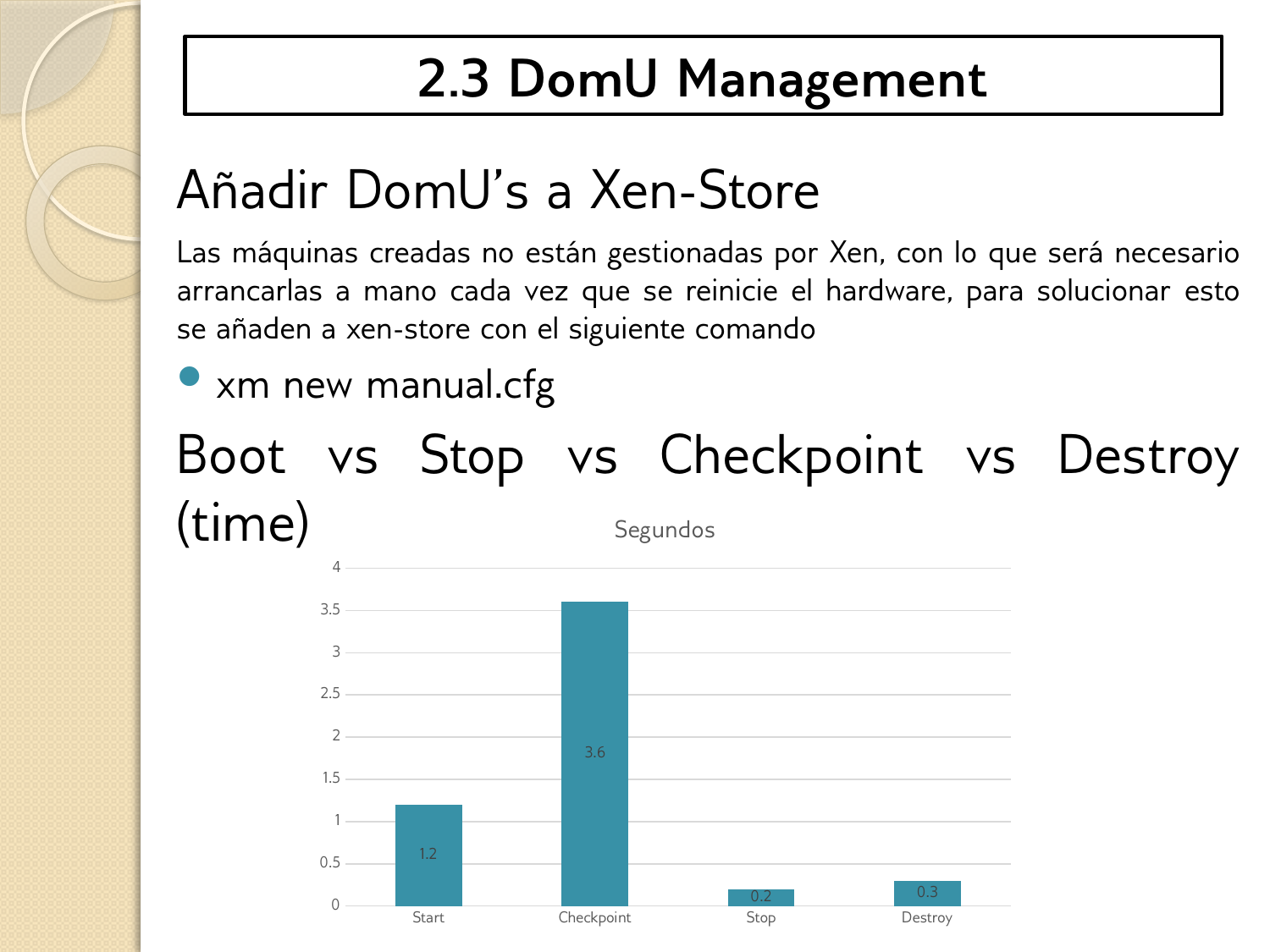

# 2.3 DomU Management
Añadir DomU’s a Xen-Store
Las máquinas creadas no están gestionadas por Xen, con lo que será necesario arrancarlas a mano cada vez que se reinicie el hardware, para solucionar esto se añaden a xen-store con el siguiente comando
xm new manual.cfg
Boot vs Stop vs Checkpoint vs Destroy (time)

### Chart:

| Category | Segundos |
|---|---|
| Start | 1.2 |
| Checkpoint | 3.6 |
| Stop | 0.2 |
| Destroy | 0.3 |